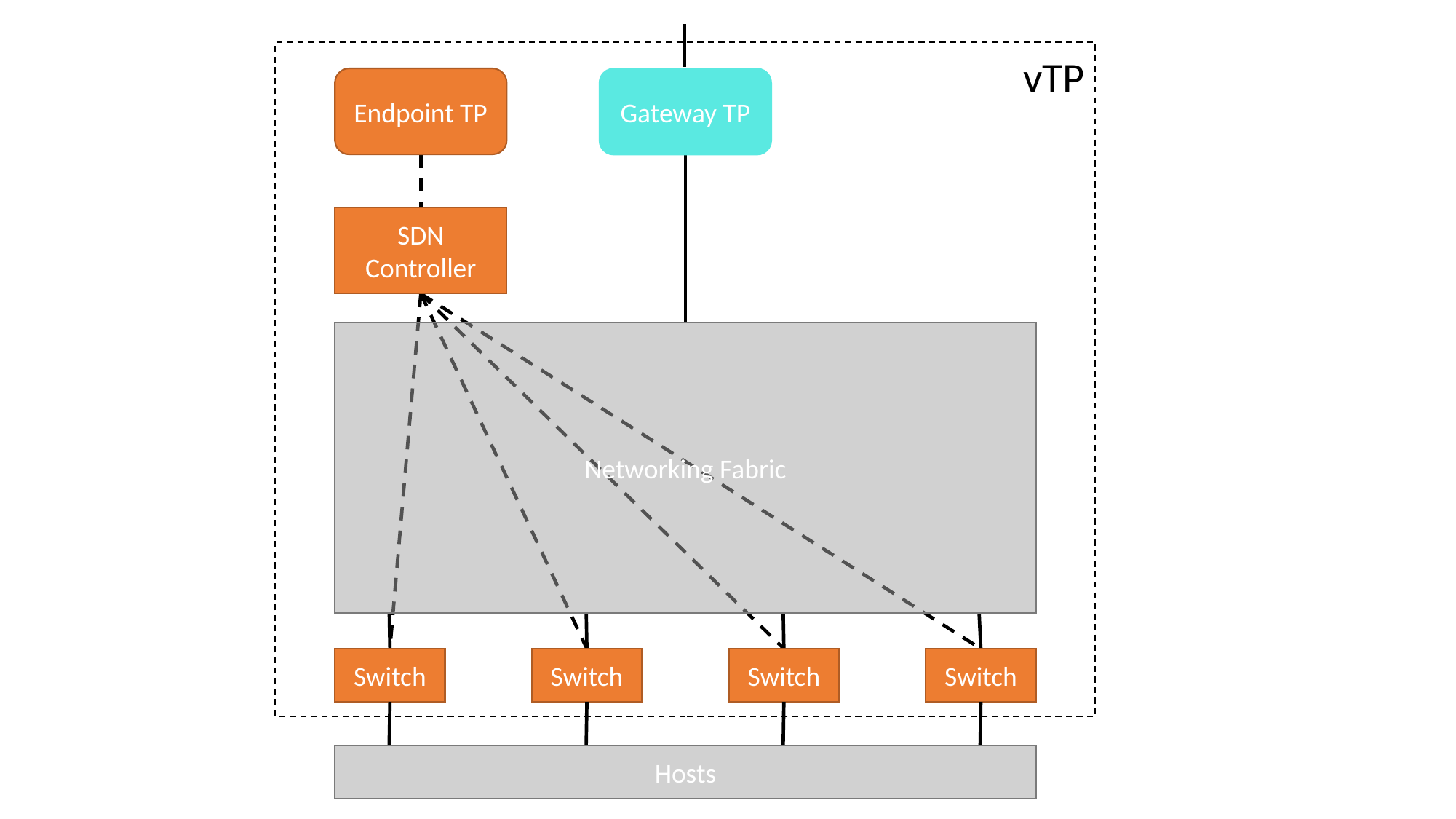

vTP
Endpoint TP
Gateway TP
SDN Controller
Networking Fabric
Switch
Switch
Switch
Switch
Hosts